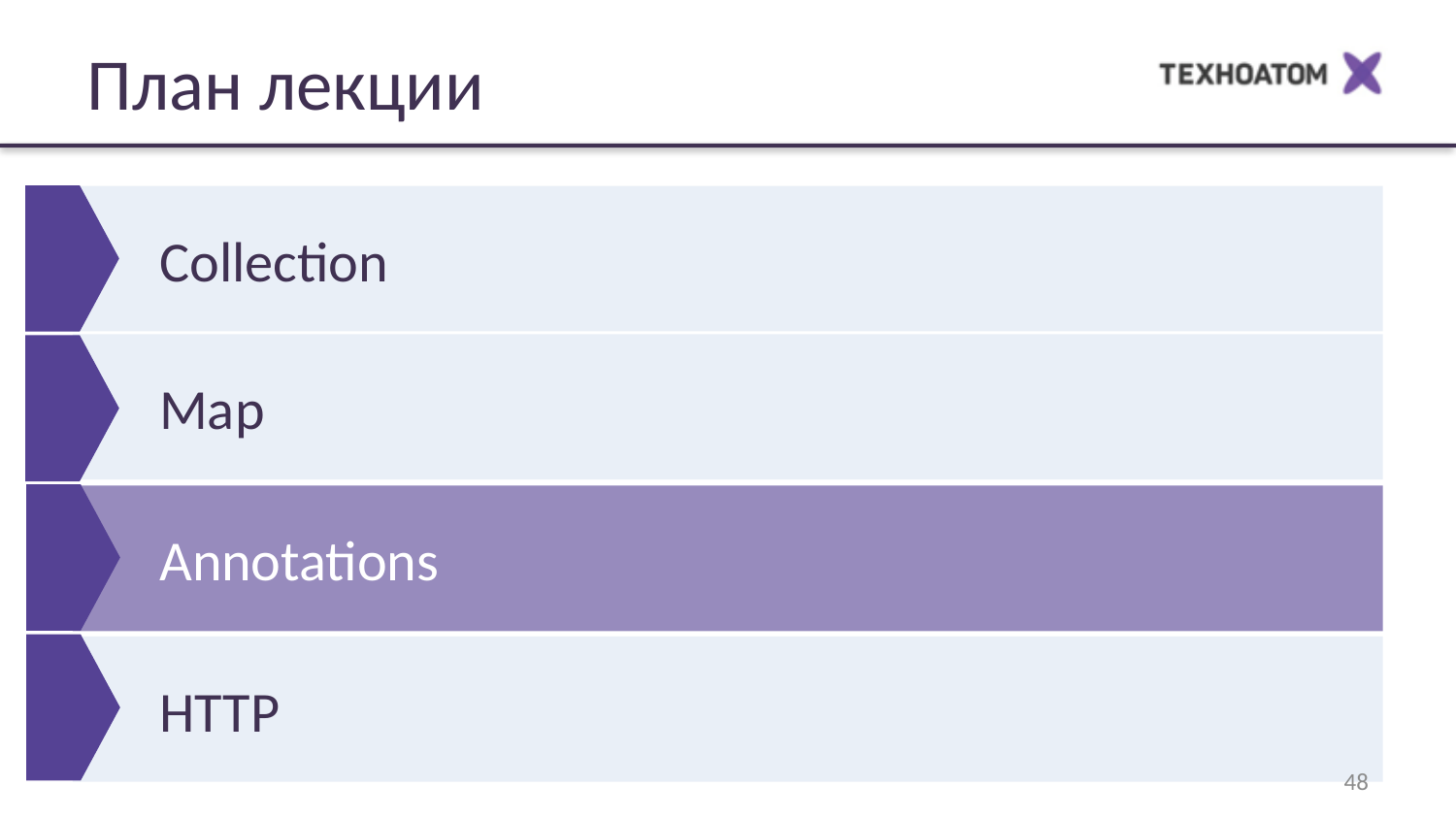

План лекции

Collection
Map

Annotations

HTTP
48